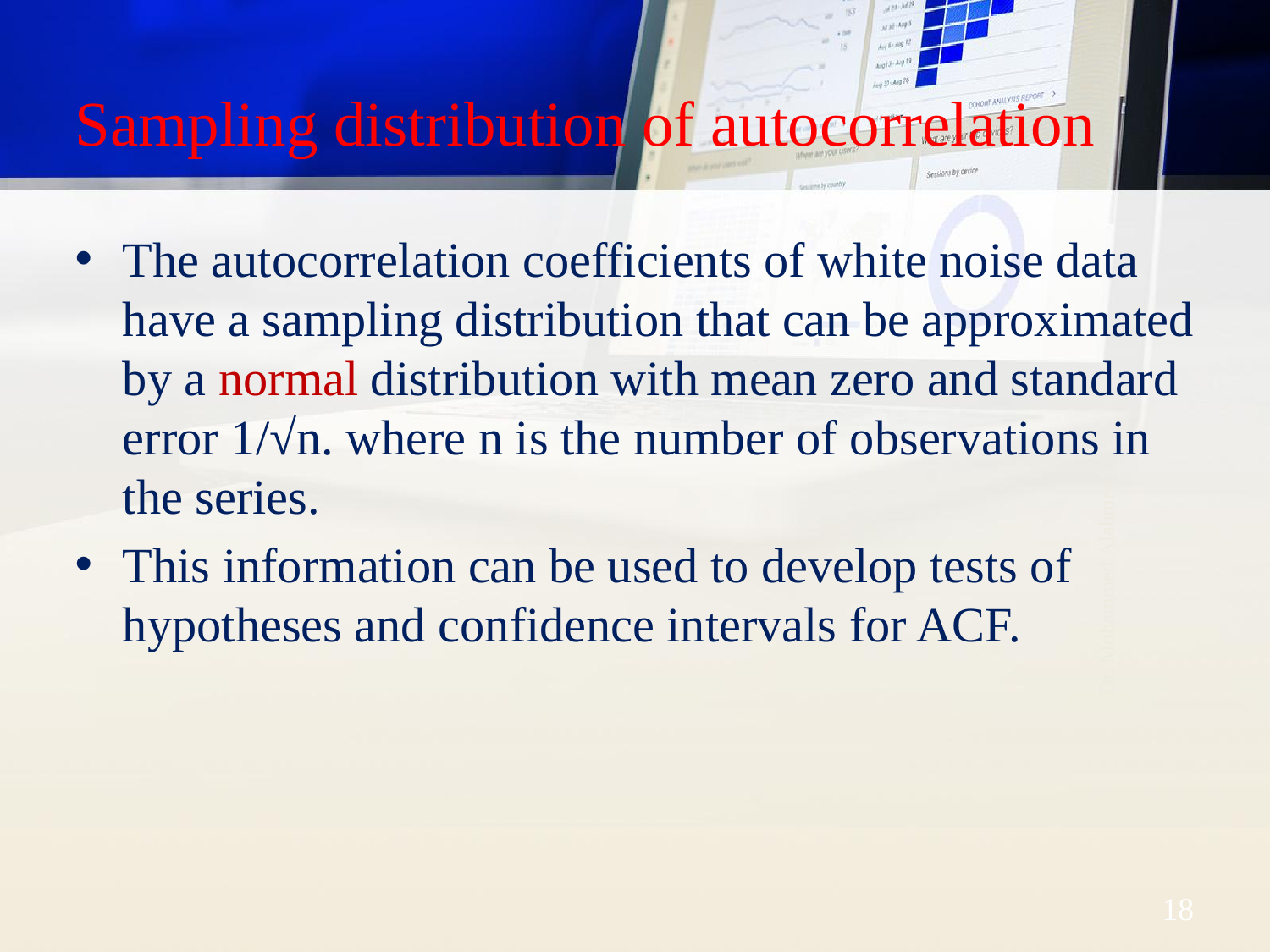

# Sampling distribution of autocorrelation
The autocorrelation coefficients of white noise data have a sampling distribution that can be approximated by a normal distribution with mean zero and standard error 1/√n. where n is the number of observations in the series.
This information can be used to develop tests of hypotheses and confidence intervals for ACF.
Dr. Mohammed Alahmed
18